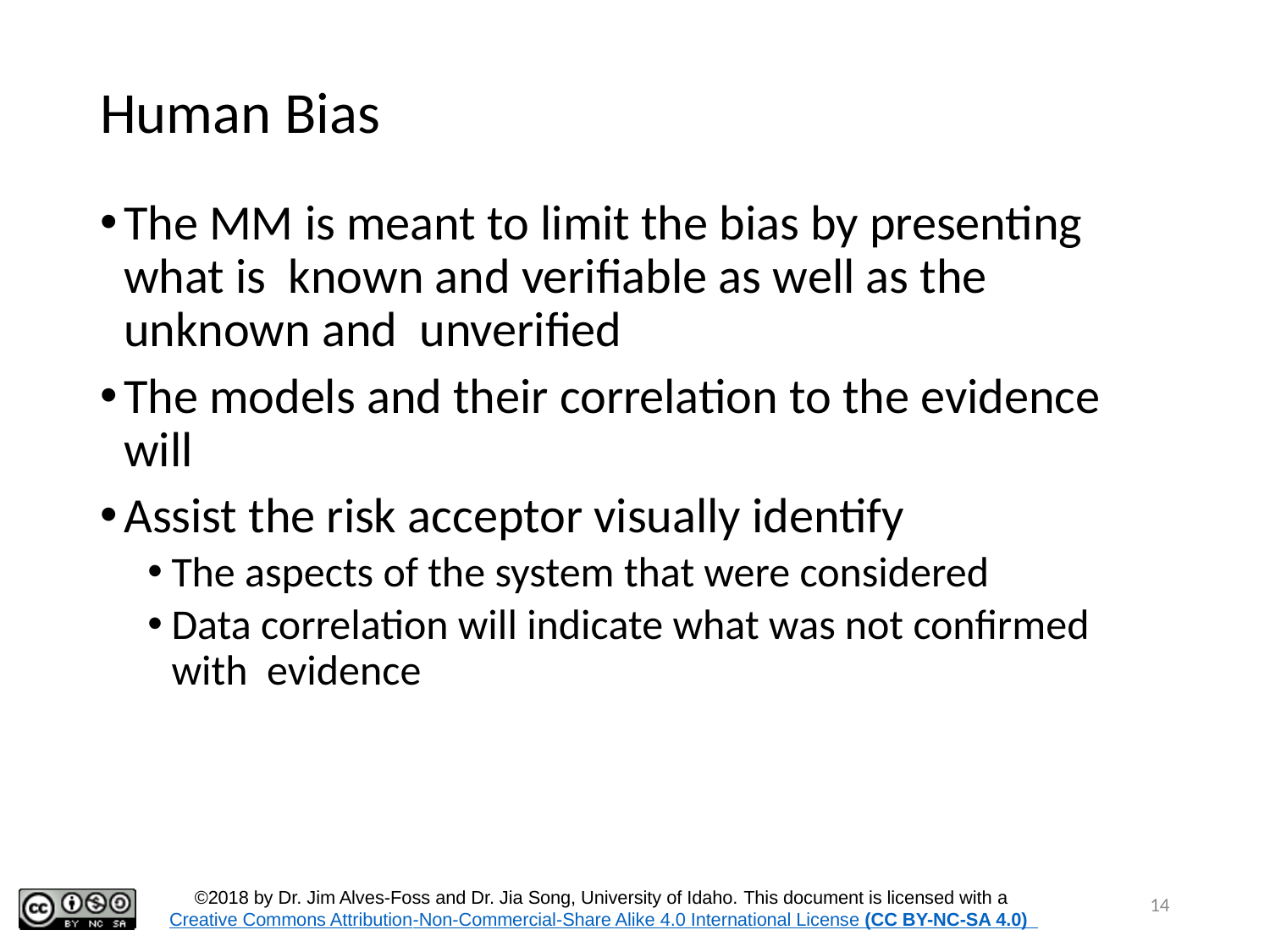

# Human Bias
The MM is meant to limit the bias by presenting what is  known and verifiable as well as the unknown and  unverified
The models and their correlation to the evidence will
Assist the risk acceptor visually identify
The aspects of the system that were considered
Data correlation will indicate what was not confirmed with  evidence

14